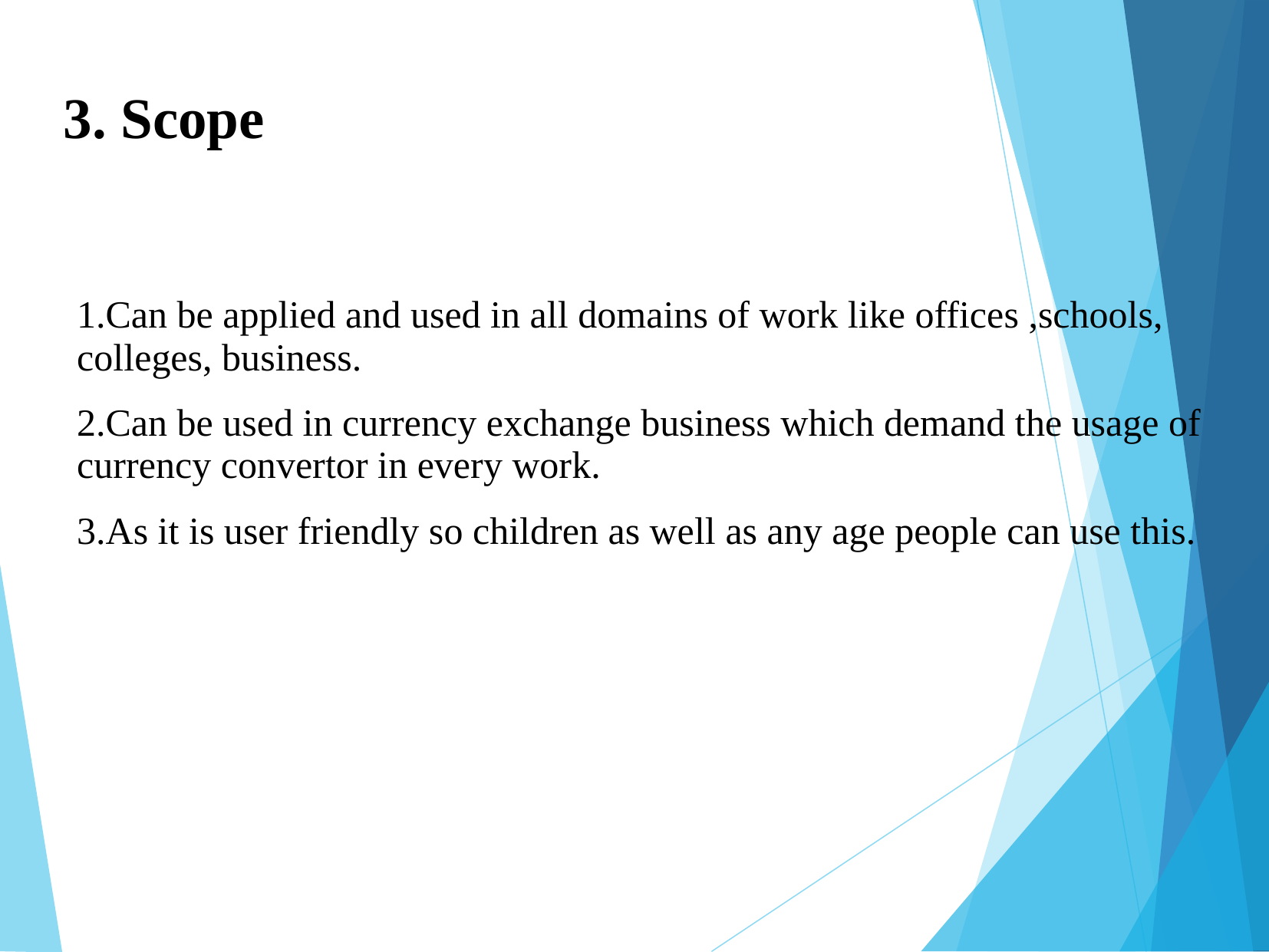

3. Scope

Can be applied and used in all domains of work like offices ,schools, colleges, business.
Can be used in currency exchange business which demand the usage of currency convertor in every work.
As it is user friendly so children as well as any age people can use this.